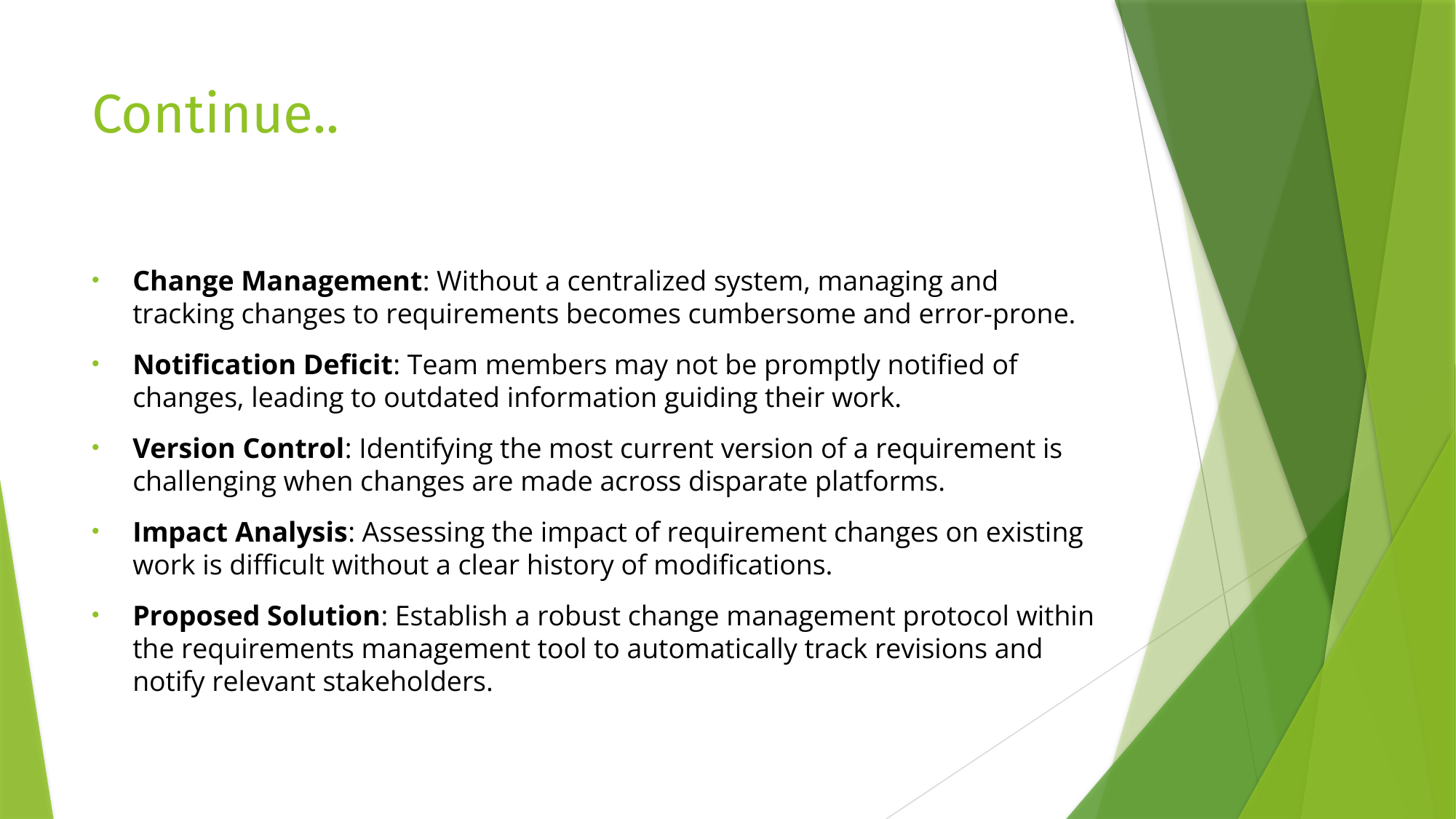

# Continue..
Change Management: Without a centralized system, managing and tracking changes to requirements becomes cumbersome and error-prone.
Notification Deficit: Team members may not be promptly notified of changes, leading to outdated information guiding their work.
Version Control: Identifying the most current version of a requirement is challenging when changes are made across disparate platforms.
Impact Analysis: Assessing the impact of requirement changes on existing work is difficult without a clear history of modifications.
Proposed Solution: Establish a robust change management protocol within the requirements management tool to automatically track revisions and notify relevant stakeholders.